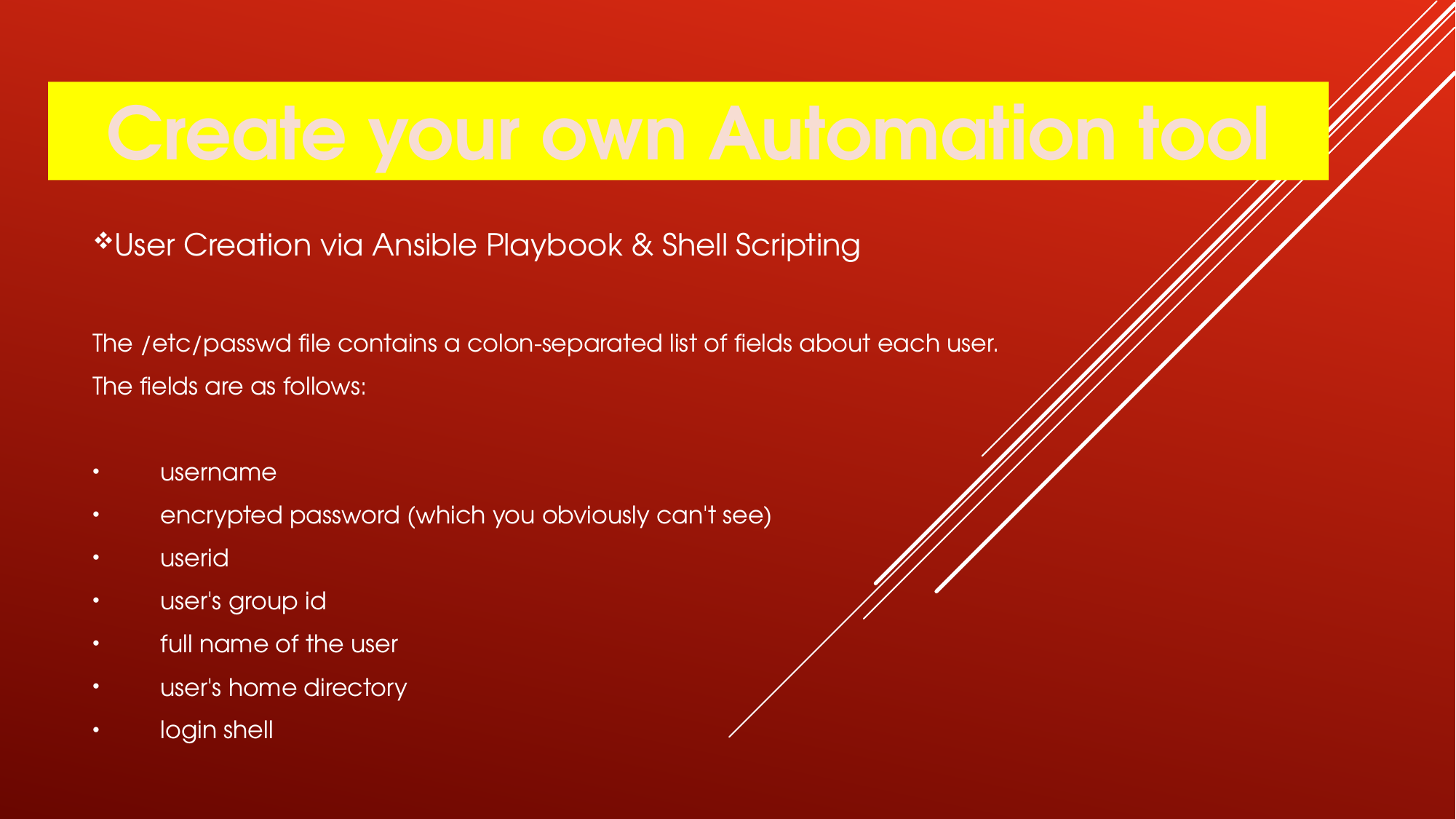

Create your own Automation tool
User Creation via Ansible Playbook & Shell Scripting

The /etc/passwd file contains a colon-separated list of fields about each user.
The fields are as follows:

    username
    encrypted password (which you obviously can't see)
    userid
    user's group id
    full name of the user
    user's home directory
    login shell